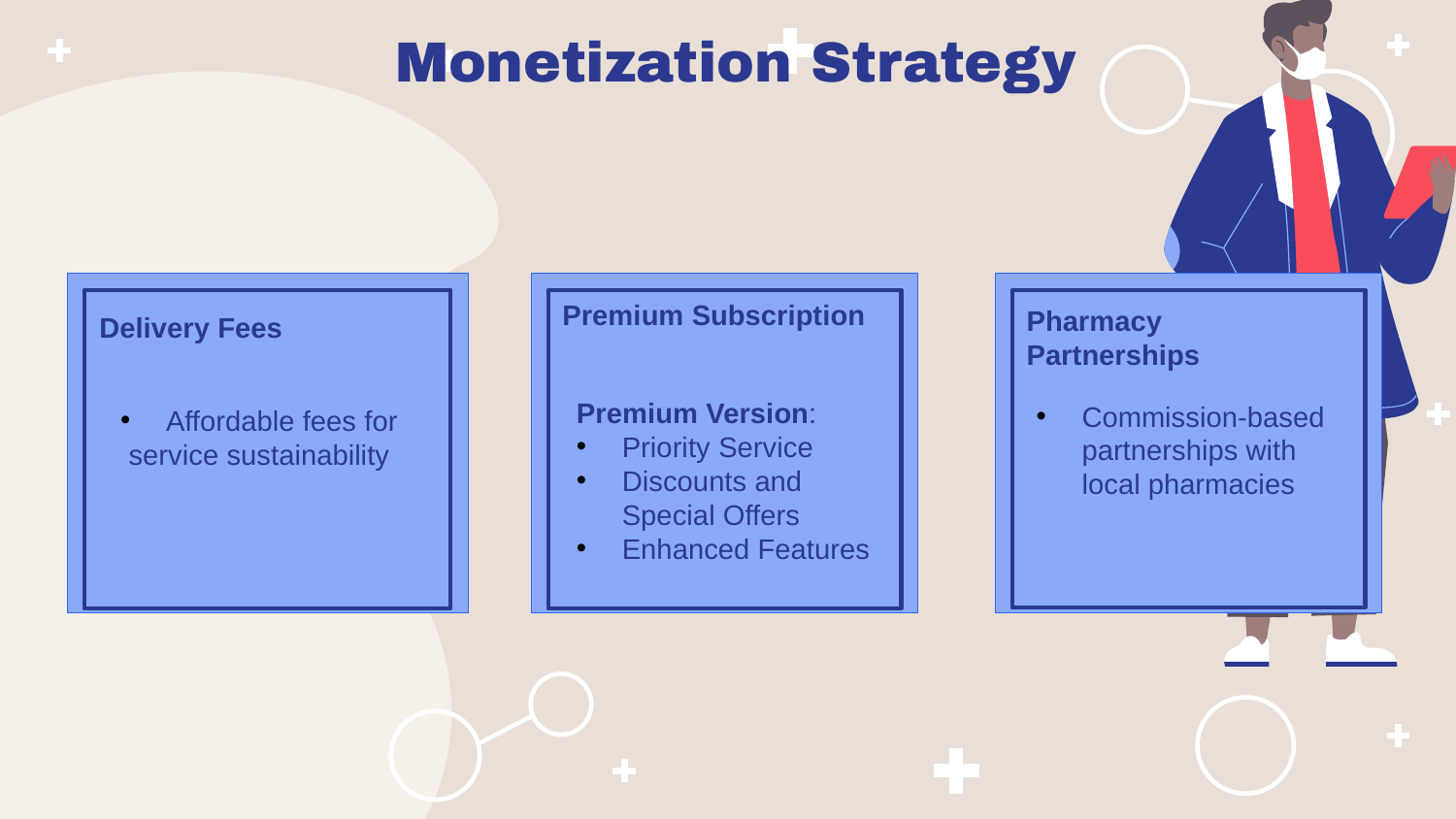

Monetization Strategy

Premium Subscription

Pharmacy Partnerships
Delivery Fees

Premium Version:
Priority Service
Discounts and Special Offers
Enhanced Features
Commission-based partnerships with local pharmacies
Affordable fees for
 service sustainability